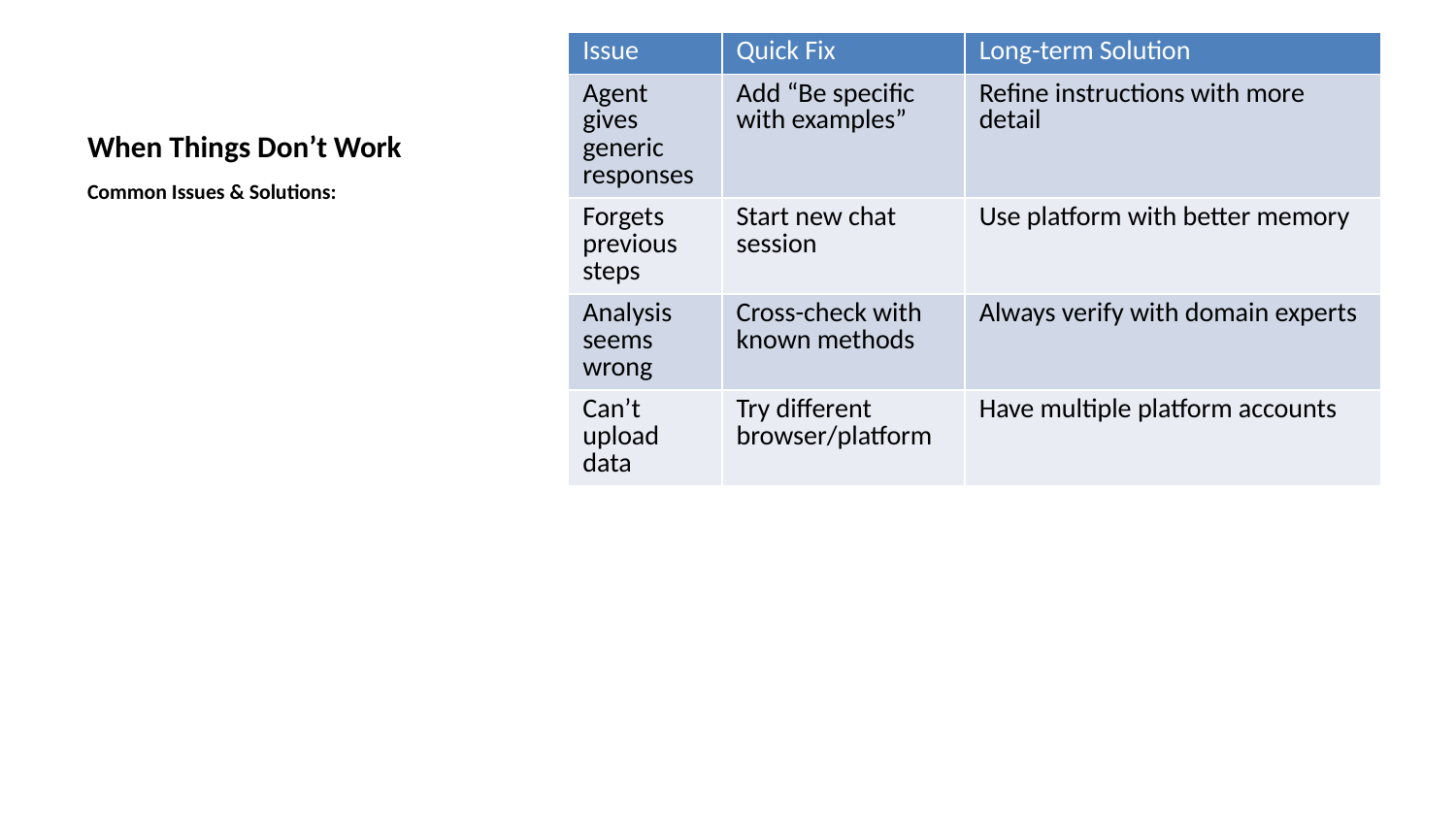

| Issue | Quick Fix | Long-term Solution |
| --- | --- | --- |
| Agent gives generic responses | Add “Be specific with examples” | Refine instructions with more detail |
| Forgets previous steps | Start new chat session | Use platform with better memory |
| Analysis seems wrong | Cross-check with known methods | Always verify with domain experts |
| Can’t upload data | Try different browser/platform | Have multiple platform accounts |
# When Things Don’t Work
Common Issues & Solutions: